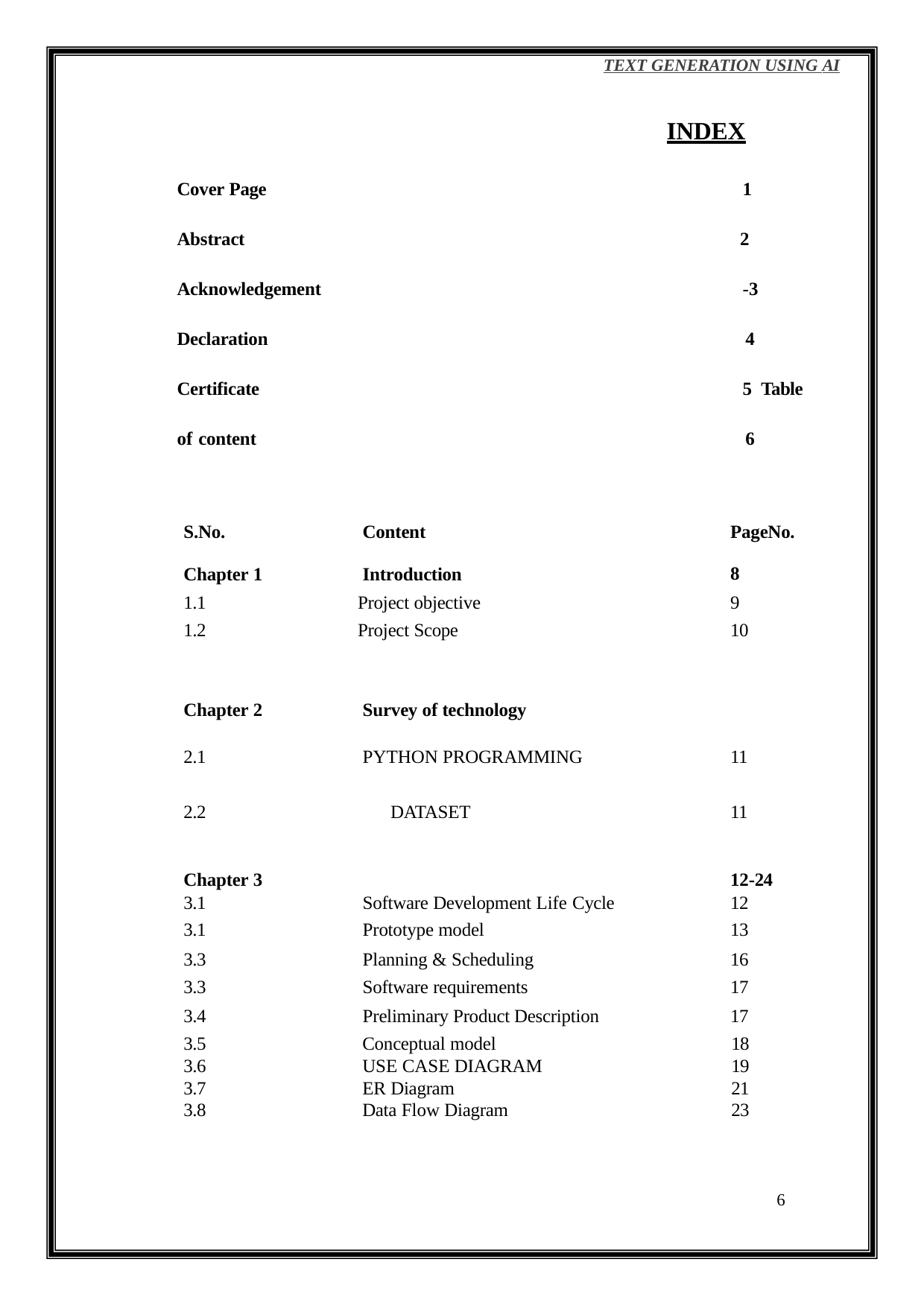

TEXT GENERATION USING AI

INDEX
Cover Page		1 Abstract	2
Acknowledgement	-3 Declaration		4 Certificate	5 Table of content		6
| S.No. Chapter 1 | Content Introduction | PageNo. 8 |
| --- | --- | --- |
| 1.1 | Project objective | 9 |
| 1.2 | Project Scope | 10 |
| Chapter 2 | Survey of technology |  |
| 2.1 | PYTHON PROGRAMMING | 11 |
| 2.2 | DATASET | 11 |
| Chapter 3 |  | 12-24 |
| 3.1 | Software Development Life Cycle | 12 |
| 3.1 | Prototype model | 13 |
| 3.3 | Planning & Scheduling | 16 |
| 3.3 | Software requirements | 17 |
| 3.4 | Preliminary Product Description | 17 |
| 3.5 3.6 3.7 3.8 | Conceptual model USE CASE DIAGRAM ER Diagram Data Flow Diagram | 18 19 21 23 |
6